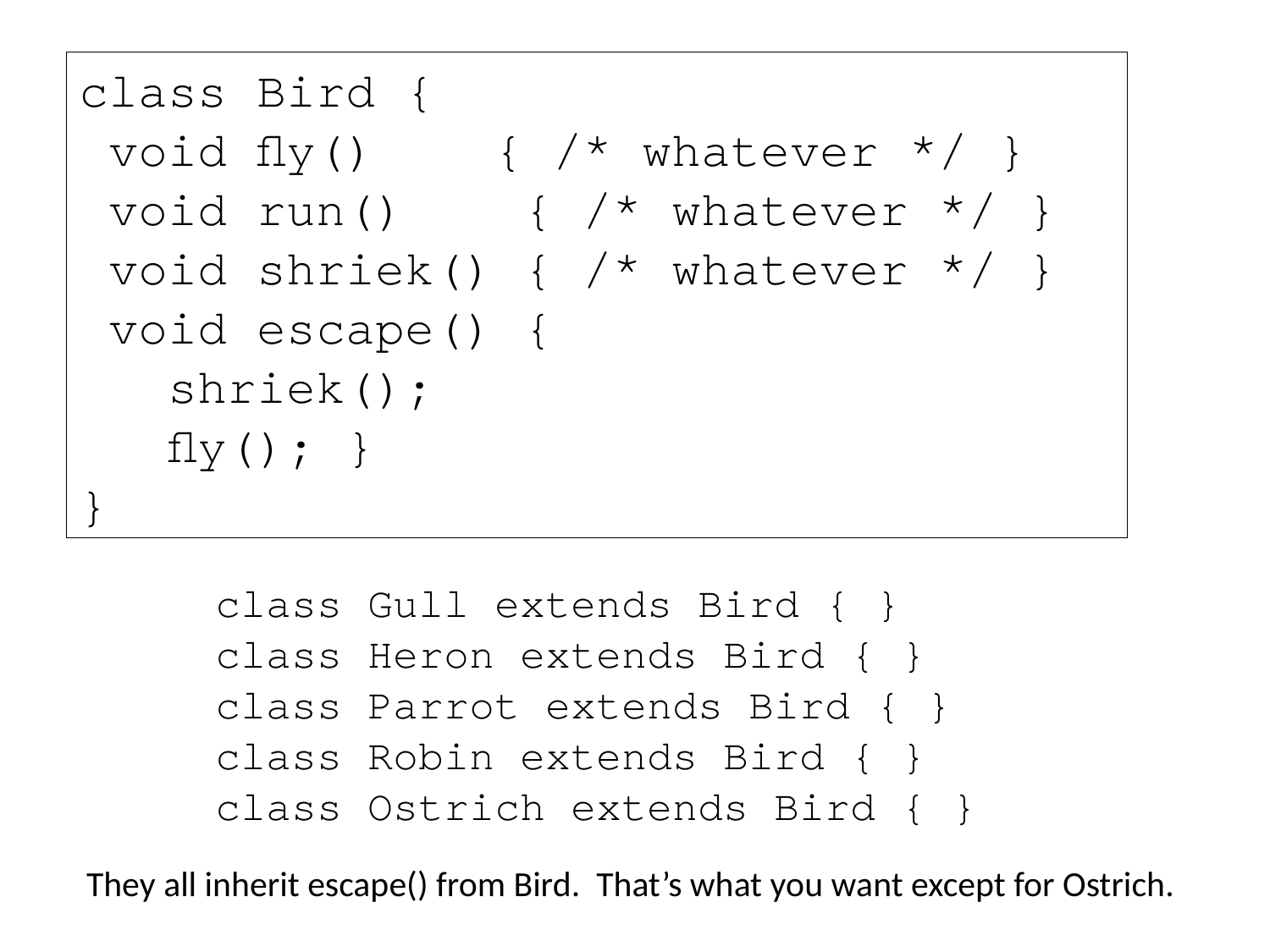

class Bird {
 void fly()    { /* whatever */ }
 void run()    { /* whatever */ }
 void shriek() { /* whatever */ }
 void escape() {
   shriek();
   fly(); }
}
class Gull extends Bird { }
class Heron extends Bird { }
class Parrot extends Bird { }
class Robin extends Bird { }
class Ostrich extends Bird { }

They all inherit escape() from Bird.  That’s what you want except for Ostrich.